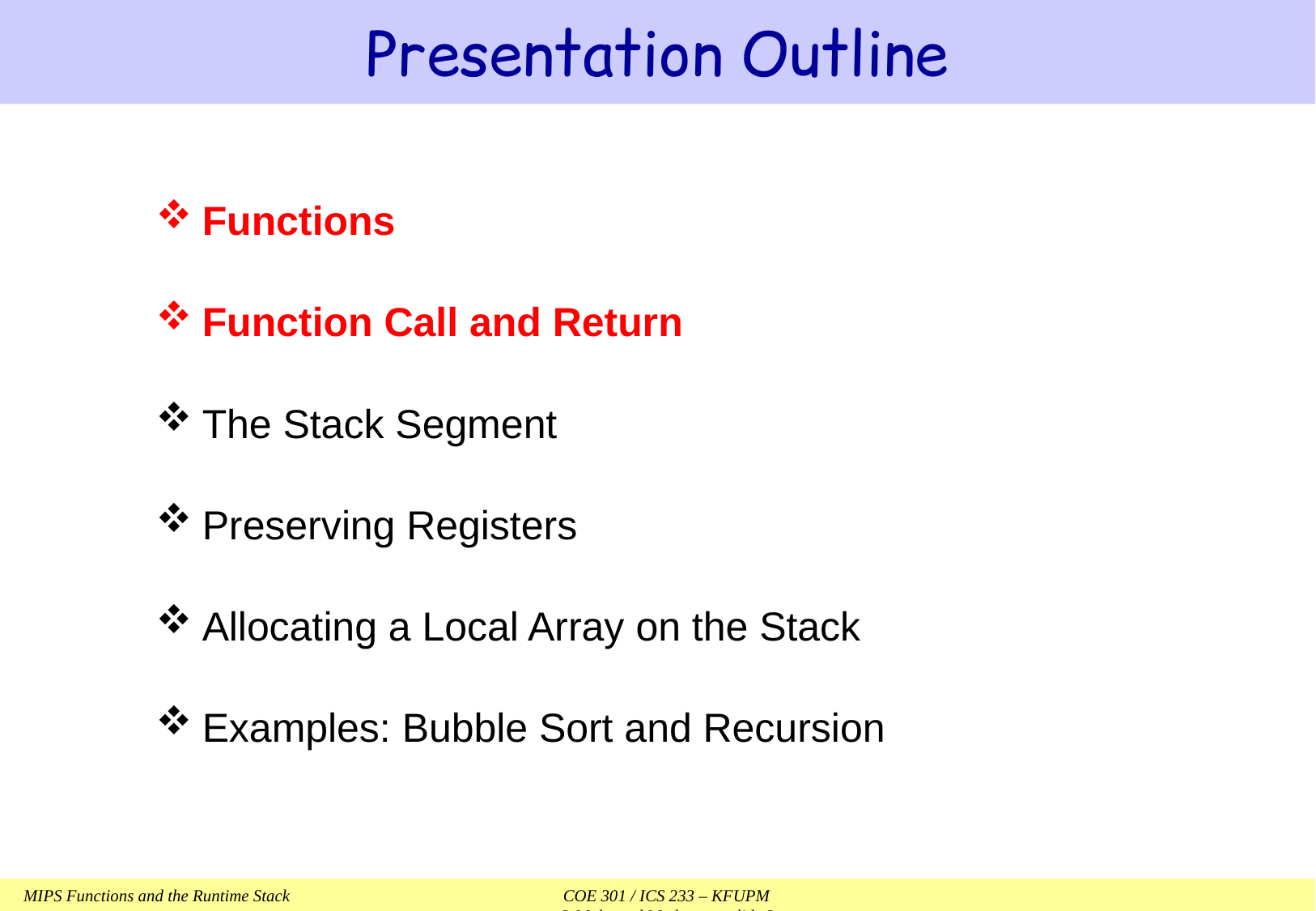

# Presentation Outline
Functions
Function Call and Return
The Stack Segment
Preserving Registers
Allocating a Local Array on the Stack
Examples: Bubble Sort and Recursion